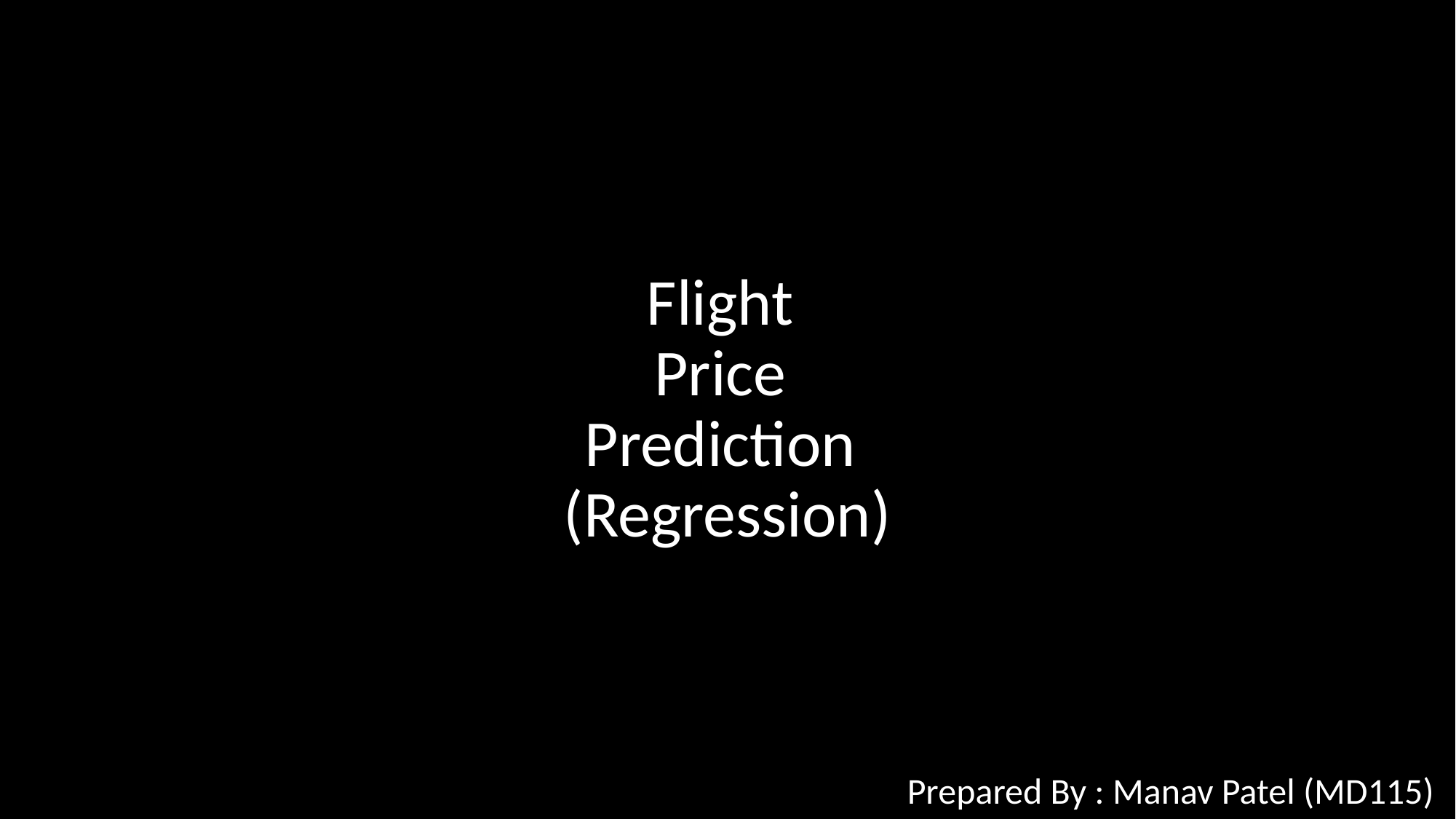

# Flight Price Prediction (Regression)
Prepared By : Manav Patel (MD115)